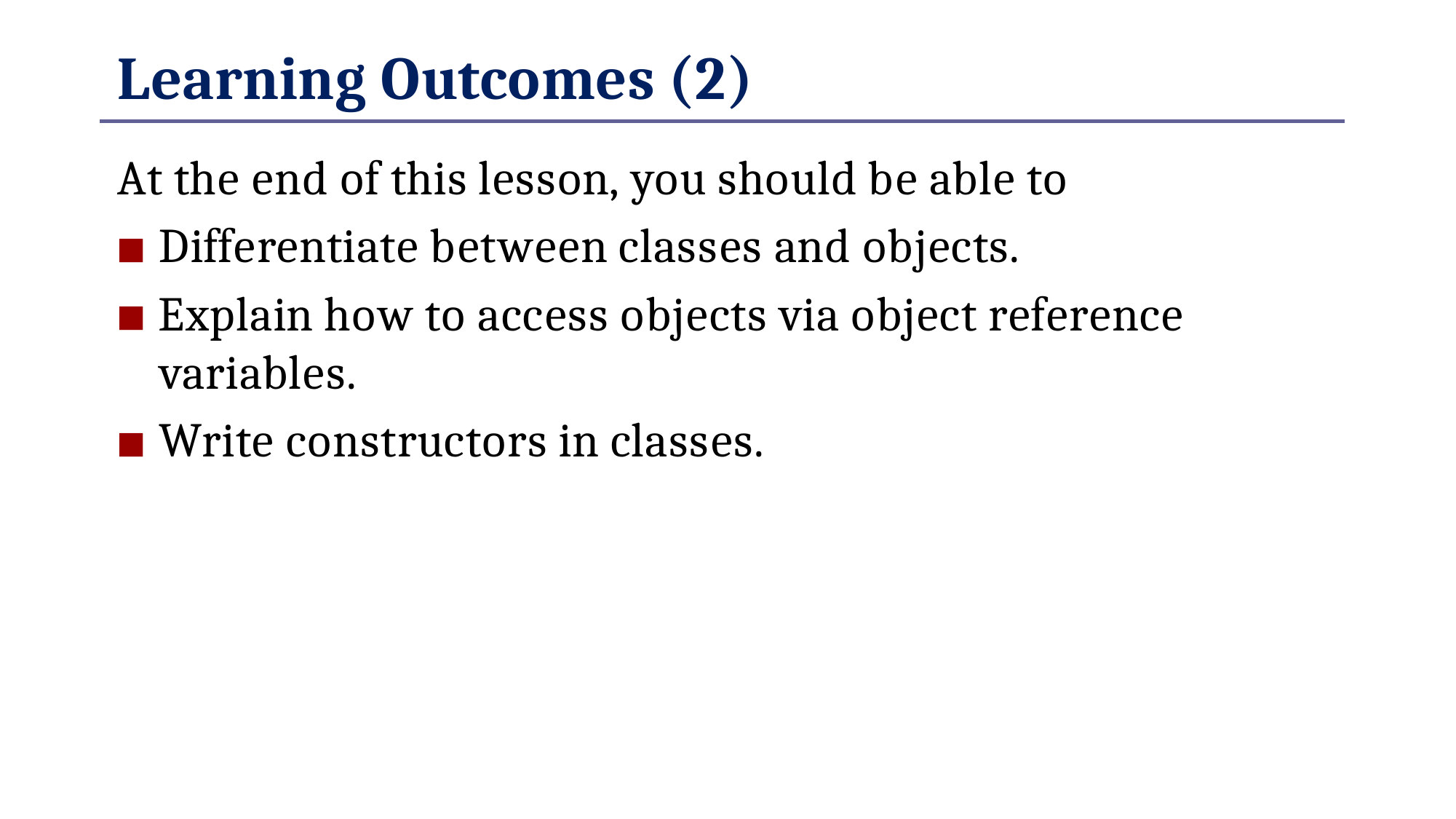

Learning Outcomes (2)
At the end of this lesson, you should be able to
Differentiate between classes and objects.
Explain how to access objects via object reference variables.
Write constructors in classes.